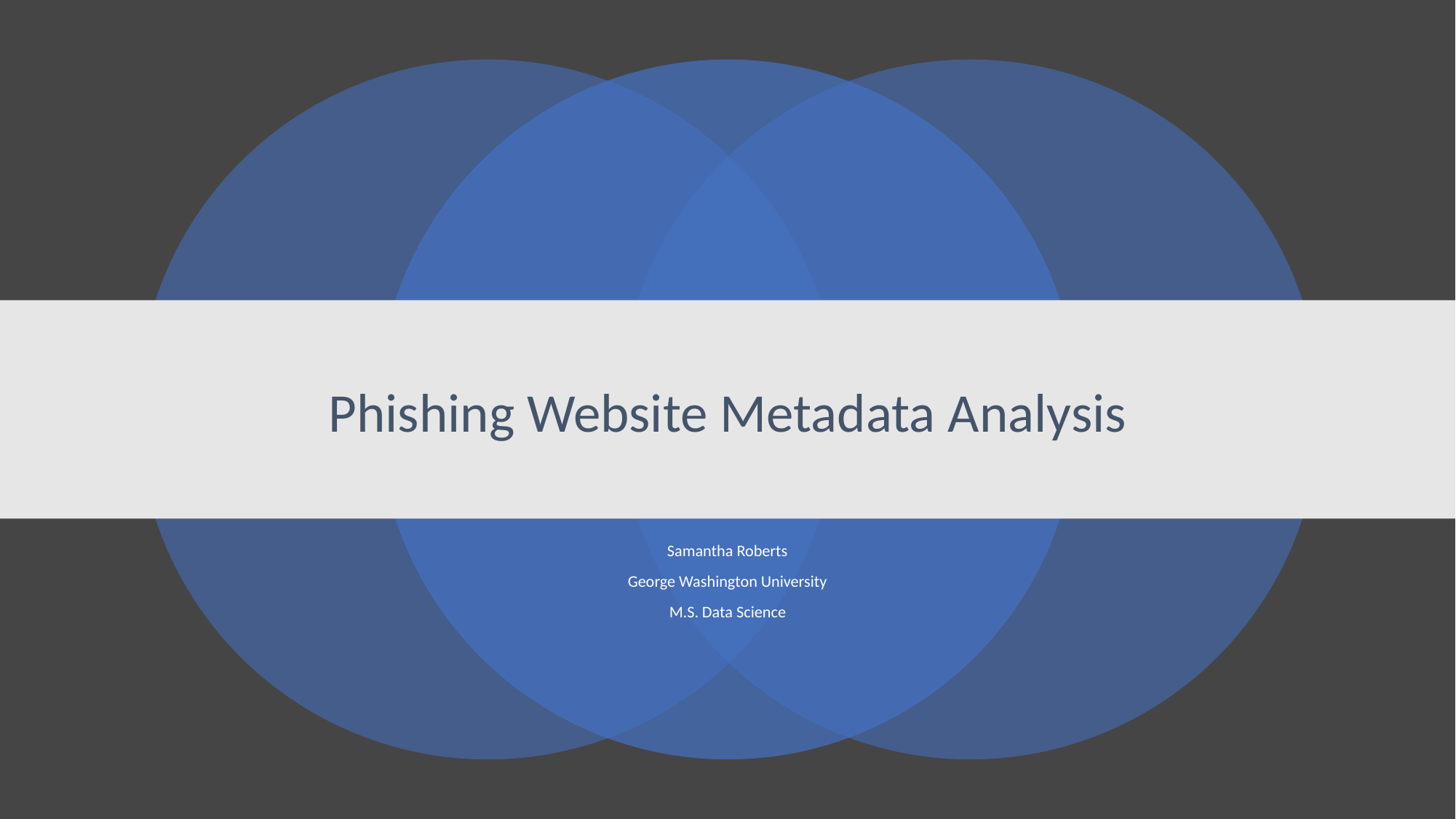

# Phishing Website Metadata Analysis
Samantha Roberts
George Washington University
M.S. Data Science